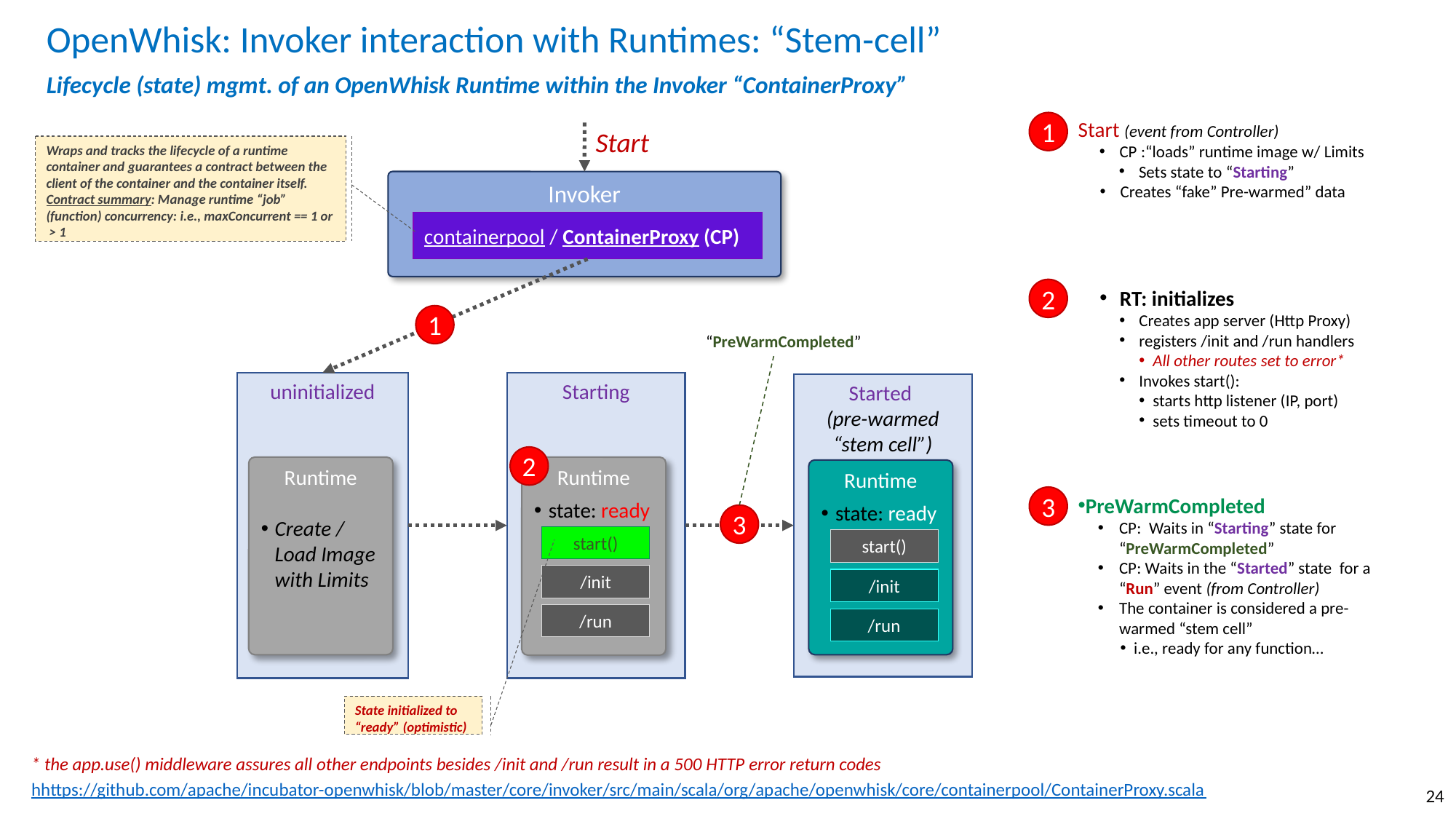

# OpenWhisk: Invoker interaction with Runtimes: “Stem-cell”
Lifecycle (state) mgmt. of an OpenWhisk Runtime within the Invoker “ContainerProxy”
Start (event from Controller)
CP :“loads” runtime image w/ Limits
Sets state to “Starting”
Creates “fake” Pre-warmed” data
1
Start
Wraps and tracks the lifecycle of a runtime container and guarantees a contract between the client of the container and the container itself.
Contract summary: Manage runtime “job” (function) concurrency: i.e., maxConcurrent == 1 or  > 1

Invoker
containerpool / ContainerProxy (CP)
RT: initializes
Creates app server (Http Proxy)
registers /init and /run handlers
All other routes set to error*
Invokes start():
starts http listener (IP, port)
sets timeout to 0
2
1
“PreWarmCompleted”
uninitialized
Starting
Started
(pre-warmed “stem cell”)
2
Runtime

Create / Load Image with Limits

Runtime

state: ready
Runtime

state: ready
PreWarmCompleted
CP:  Waits in “Starting” state for “PreWarmCompleted”
CP: Waits in the “Started” state  for a “Run” event (from Controller)
The container is considered a pre-warmed “stem cell”
i.e., ready for any function…
3
3
start()
/init
/run
start()
/init
/run
State initialized to “ready” (optimistic)

* the app.use() middleware assures all other endpoints besides /init and /run result in a 500 HTTP error return codes
hhttps://github.com/apache/incubator-openwhisk/blob/master/core/invoker/src/main/scala/org/apache/openwhisk/core/containerpool/ContainerProxy.scala
24